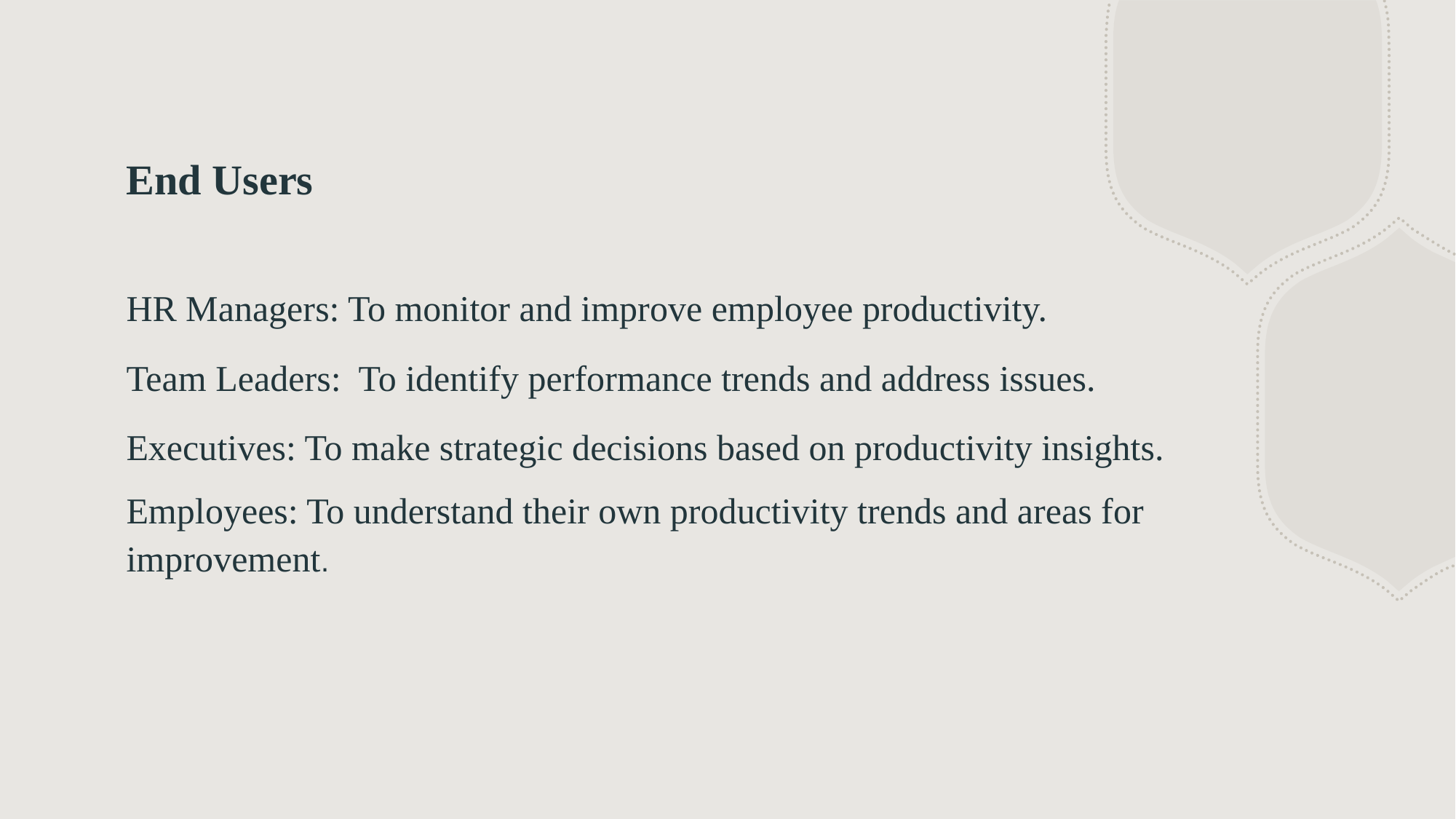

# End Users

HR Managers: To monitor and improve employee productivity.
Team Leaders:  To identify performance trends and address issues.
Executives: To make strategic decisions based on productivity insights.
Employees: To understand their own productivity trends and areas for improvement.